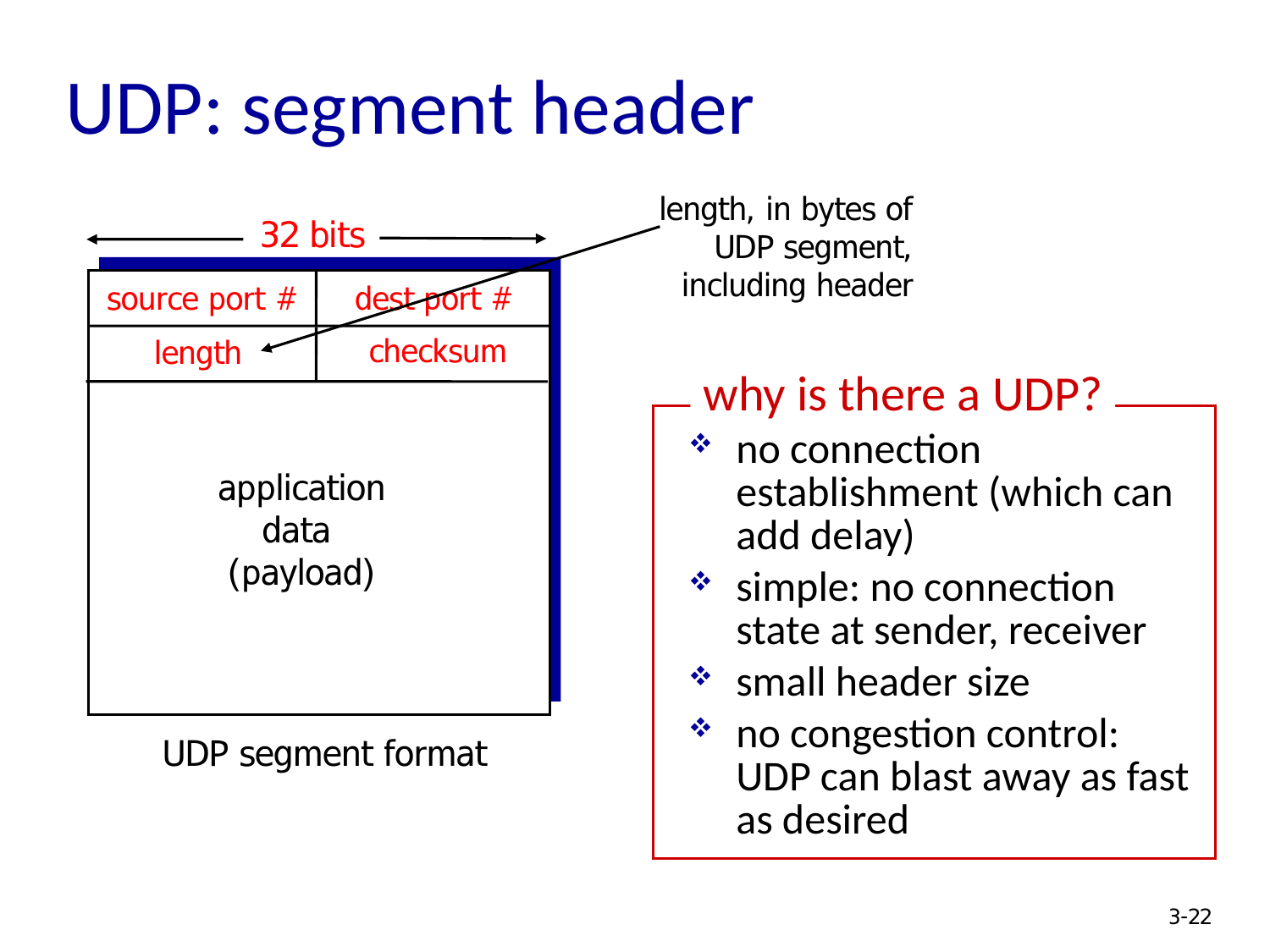

# UDP: segment header
length, in bytes of UDP segment, including header
32 bits

source port #
dest port #
checksum

length

why is there a UDP?

no connection establishment (which can add delay)
simple: no connection state at sender, receiver
small header size
no congestion control: UDP can blast away as fast as desired
application
data
(payload)
UDP segment format
3-22